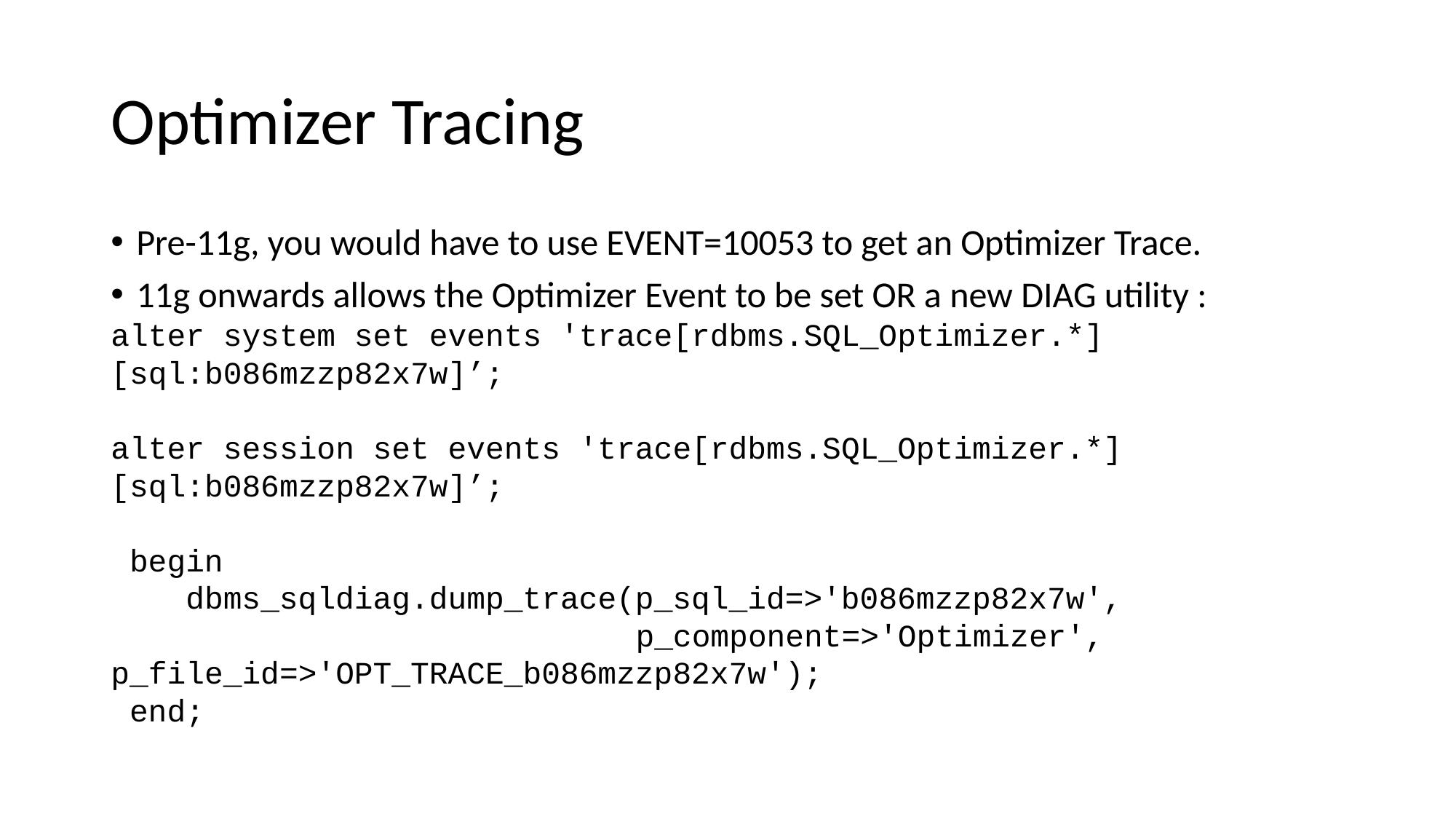

# Optimizer Tracing
Pre-11g, you would have to use EVENT=10053 to get an Optimizer Trace.
11g onwards allows the Optimizer Event to be set OR a new DIAG utility :
alter system set events 'trace[rdbms.SQL_Optimizer.*][sql:b086mzzp82x7w]’;

alter session set events 'trace[rdbms.SQL_Optimizer.*][sql:b086mzzp82x7w]’;

 begin
    dbms_sqldiag.dump_trace(p_sql_id=>'b086mzzp82x7w',
                            p_component=>'Optimizer',
p_file_id=>'OPT_TRACE_b086mzzp82x7w');
 end;